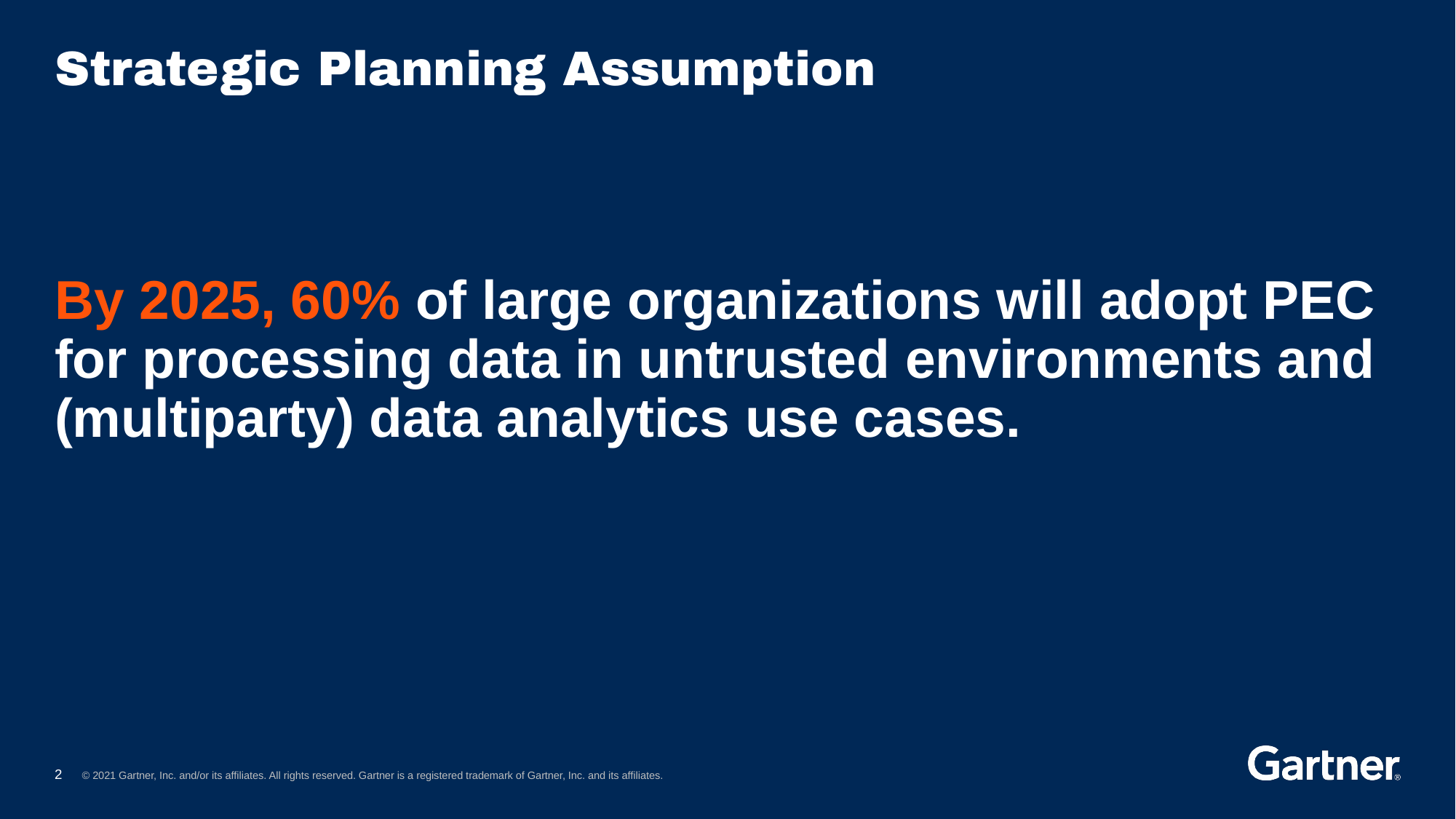

# Strategic Planning Assumption
By 2025, 60% of large organizations will adopt PEC for processing data in untrusted environments and (multiparty) data analytics use cases.